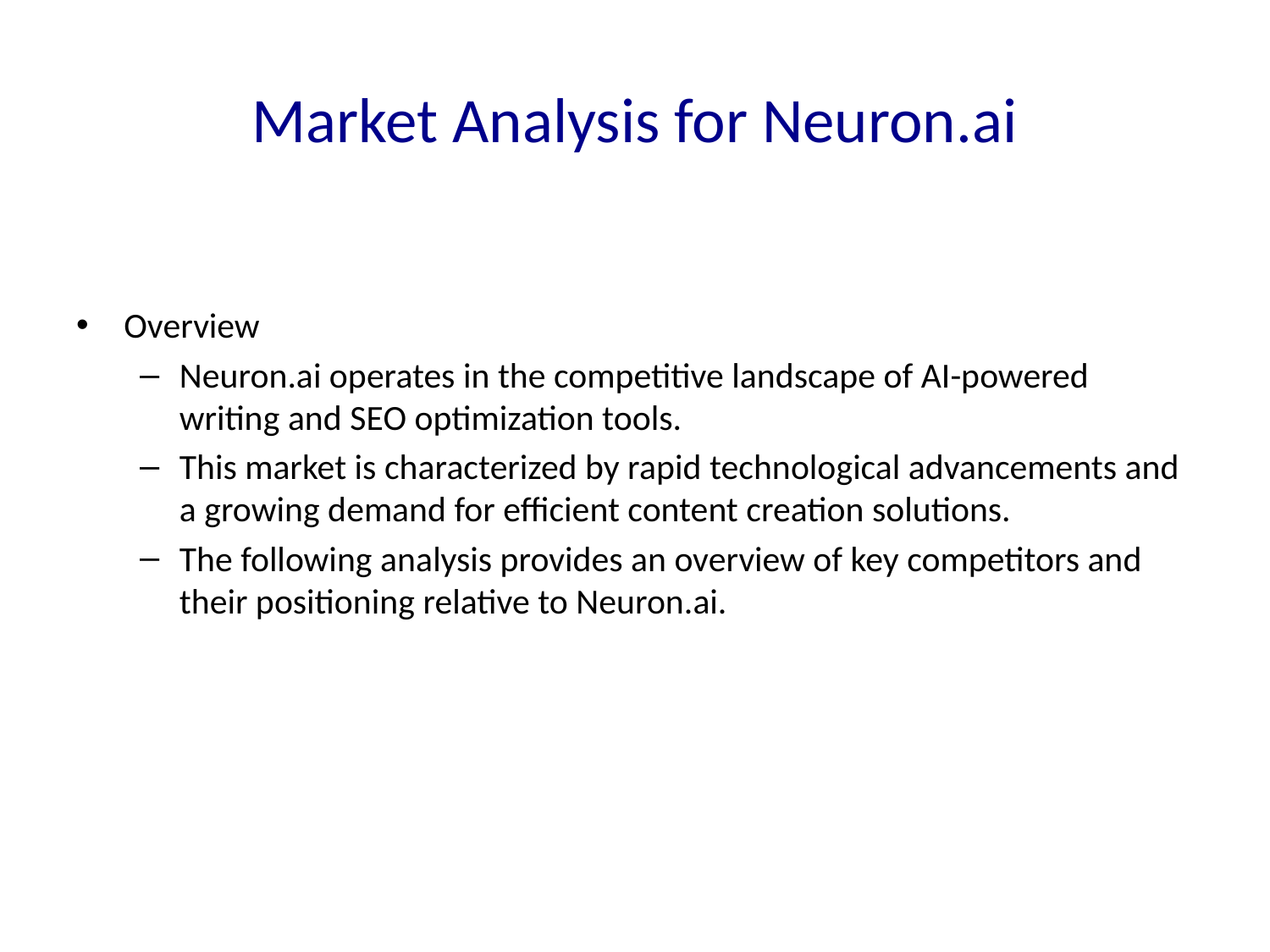

# Market Analysis for Neuron.ai

Overview
Neuron.ai operates in the competitive landscape of AI-powered writing and SEO optimization tools.
This market is characterized by rapid technological advancements and a growing demand for efficient content creation solutions.
The following analysis provides an overview of key competitors and their positioning relative to Neuron.ai.